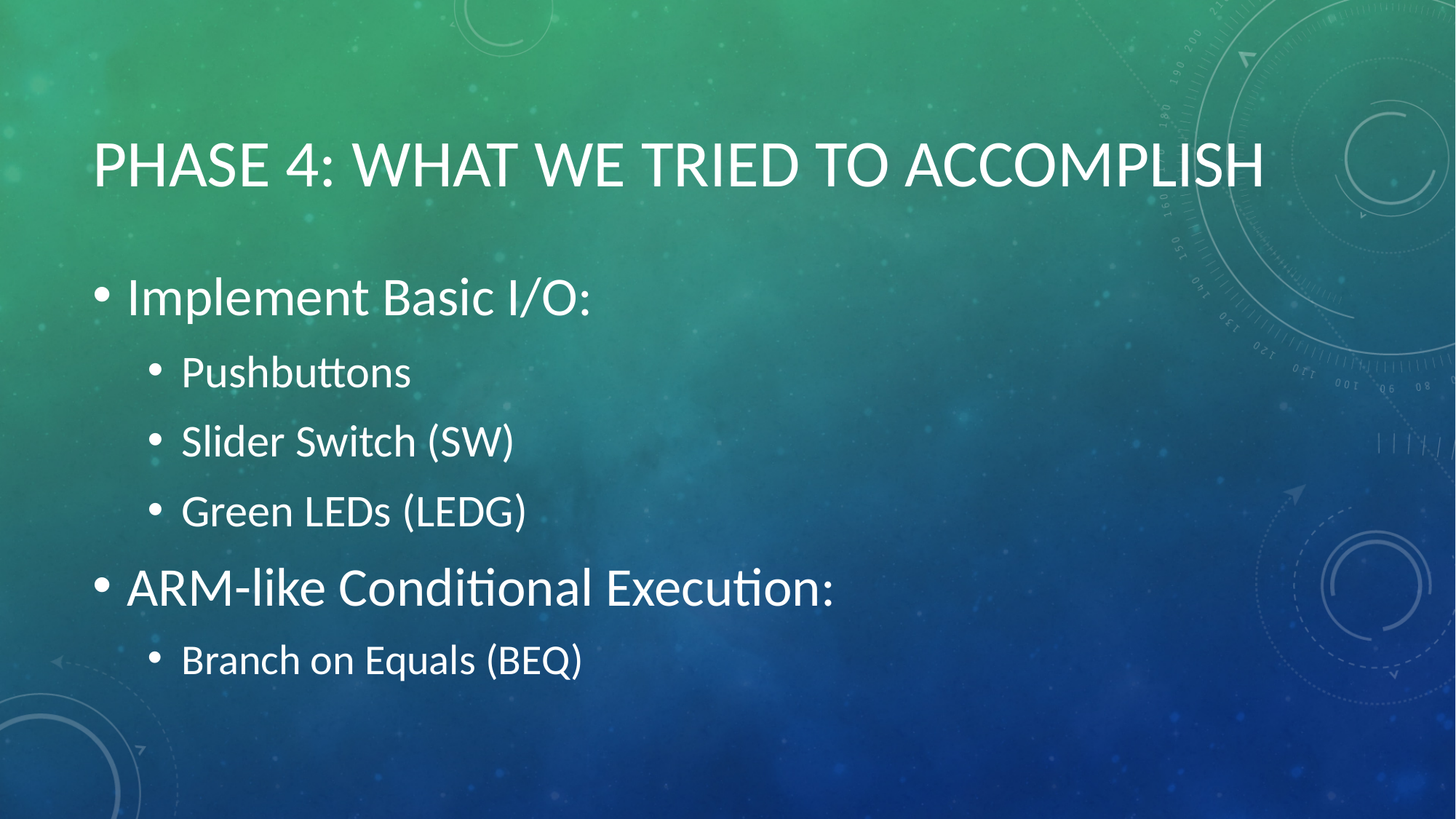

# Phase 4: what we tried to accomplish
Implement Basic I/O:
Pushbuttons
Slider Switch (SW)
Green LEDs (LEDG)
ARM-like Conditional Execution:
Branch on Equals (BEQ)